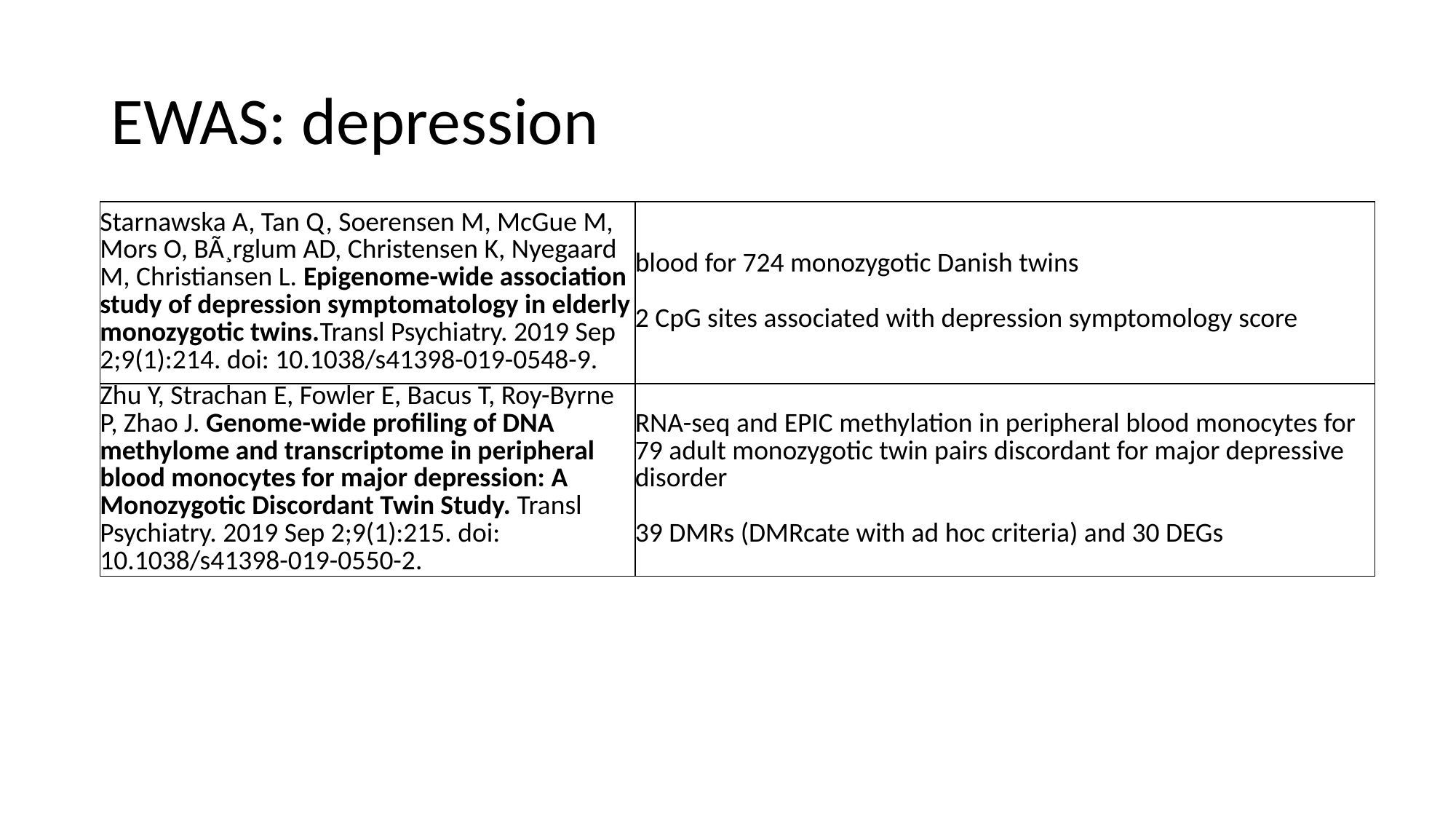

# EWAS: depression
| Starnawska A, Tan Q, Soerensen M, McGue M, Mors O, BÃ¸rglum AD, Christensen K, Nyegaard M, Christiansen L. Epigenome-wide association study of depression symptomatology in elderly monozygotic twins.Transl Psychiatry. 2019 Sep 2;9(1):214. doi: 10.1038/s41398-019-0548-9. | blood for 724 monozygotic Danish twins 2 CpG sites associated with depression symptomology score |
| --- | --- |
| Zhu Y, Strachan E, Fowler E, Bacus T, Roy-Byrne P, Zhao J. Genome-wide profiling of DNA methylome and transcriptome in peripheral blood monocytes for major depression: A Monozygotic Discordant Twin Study. Transl Psychiatry. 2019 Sep 2;9(1):215. doi: 10.1038/s41398-019-0550-2. | RNA-seq and EPIC methylation in peripheral blood monocytes for 79 adult monozygotic twin pairs discordant for major depressive disorder 39 DMRs (DMRcate with ad hoc criteria) and 30 DEGs |